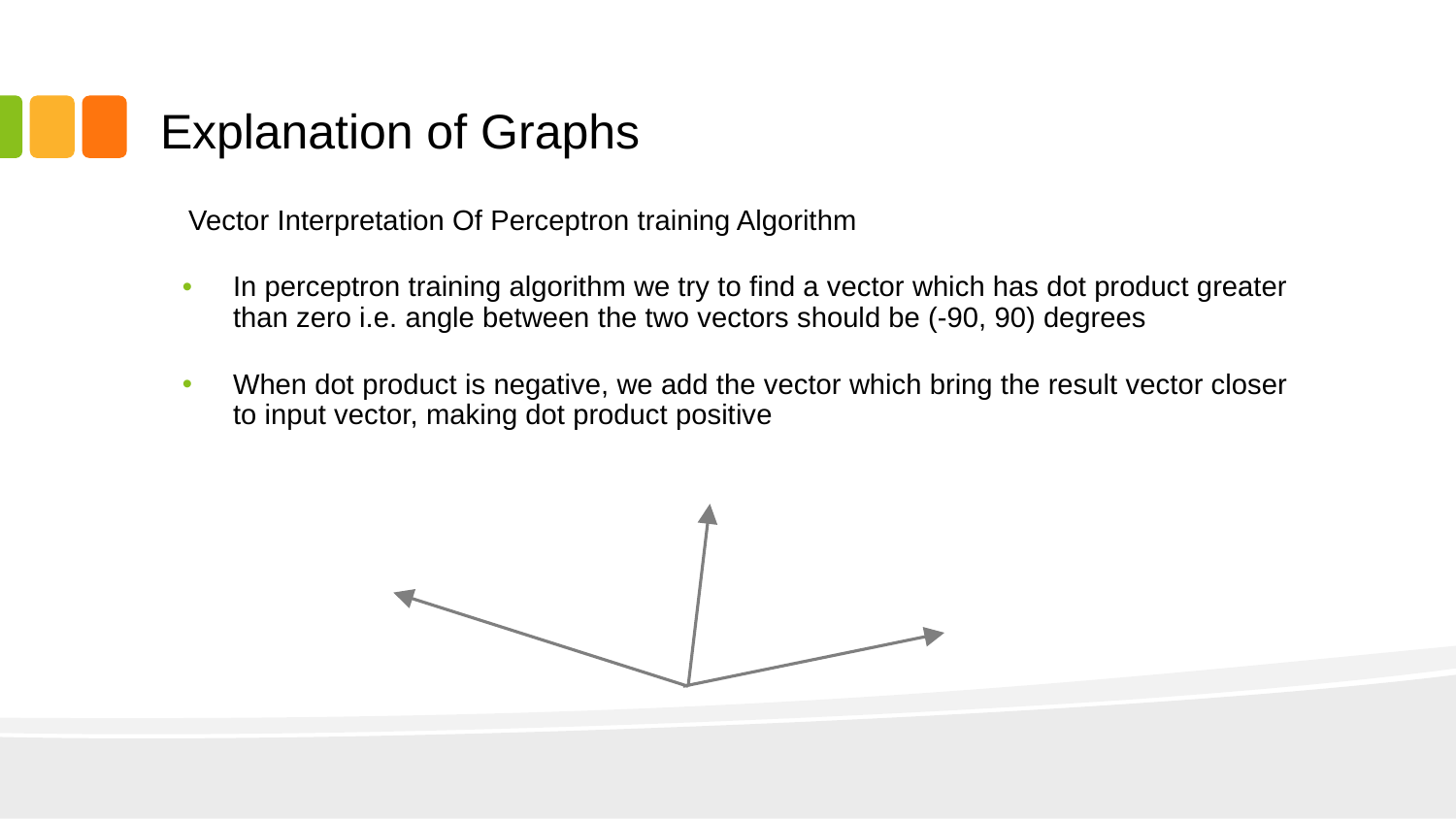

# Explanation of Graphs
Vector Interpretation Of Perceptron training Algorithm
In perceptron training algorithm we try to find a vector which has dot product greater than zero i.e. angle between the two vectors should be (-90, 90) degrees
When dot product is negative, we add the vector which bring the result vector closer to input vector, making dot product positive